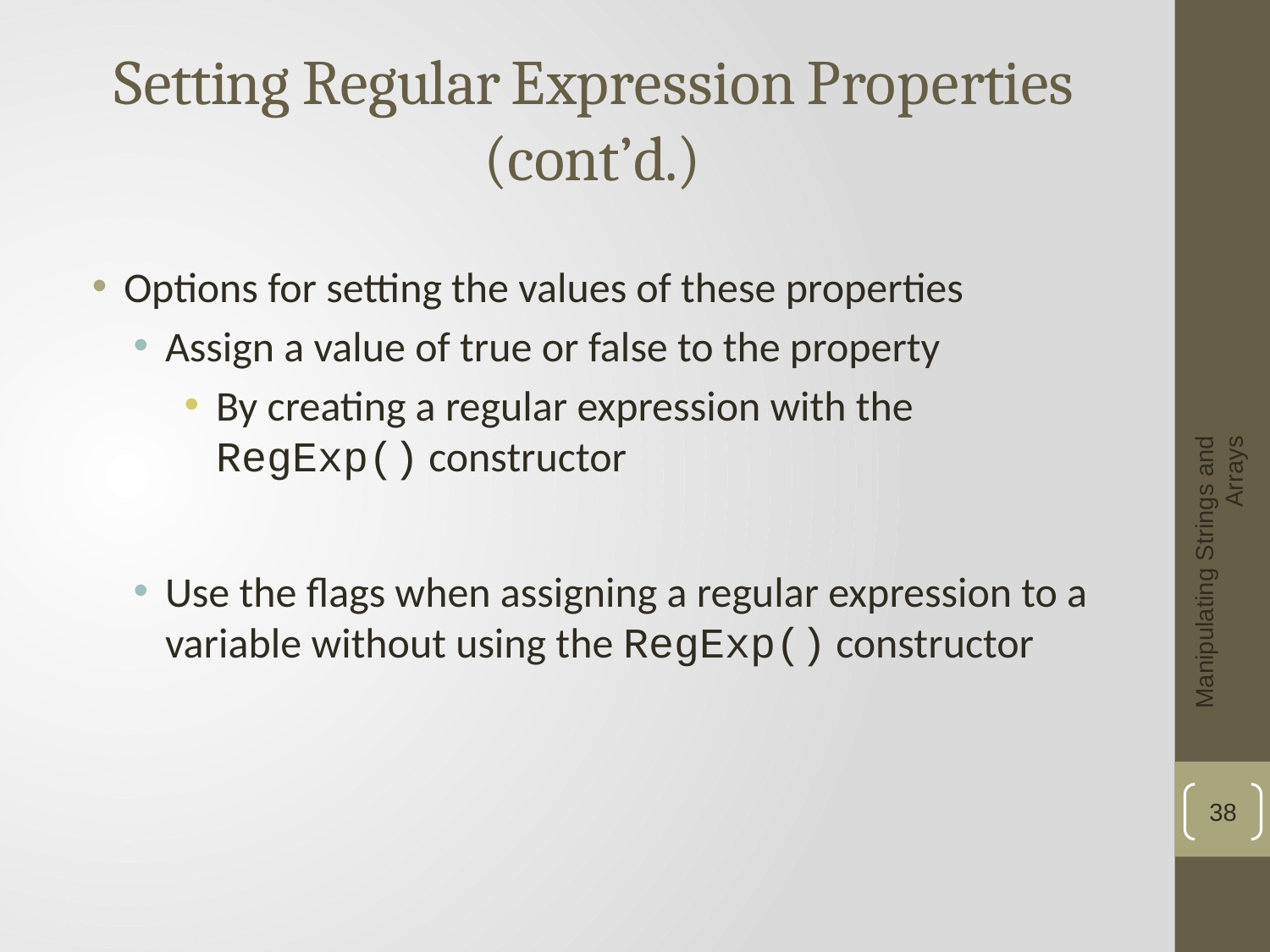

# Setting Regular Expression Properties (cont’d.)
Options for setting the values of these properties
Assign a value of true or false to the property
By creating a regular expression with the RegExp() constructor

Use the flags when assigning a regular expression to a variable without using the RegExp() constructor
Manipulating Strings and Arrays
38